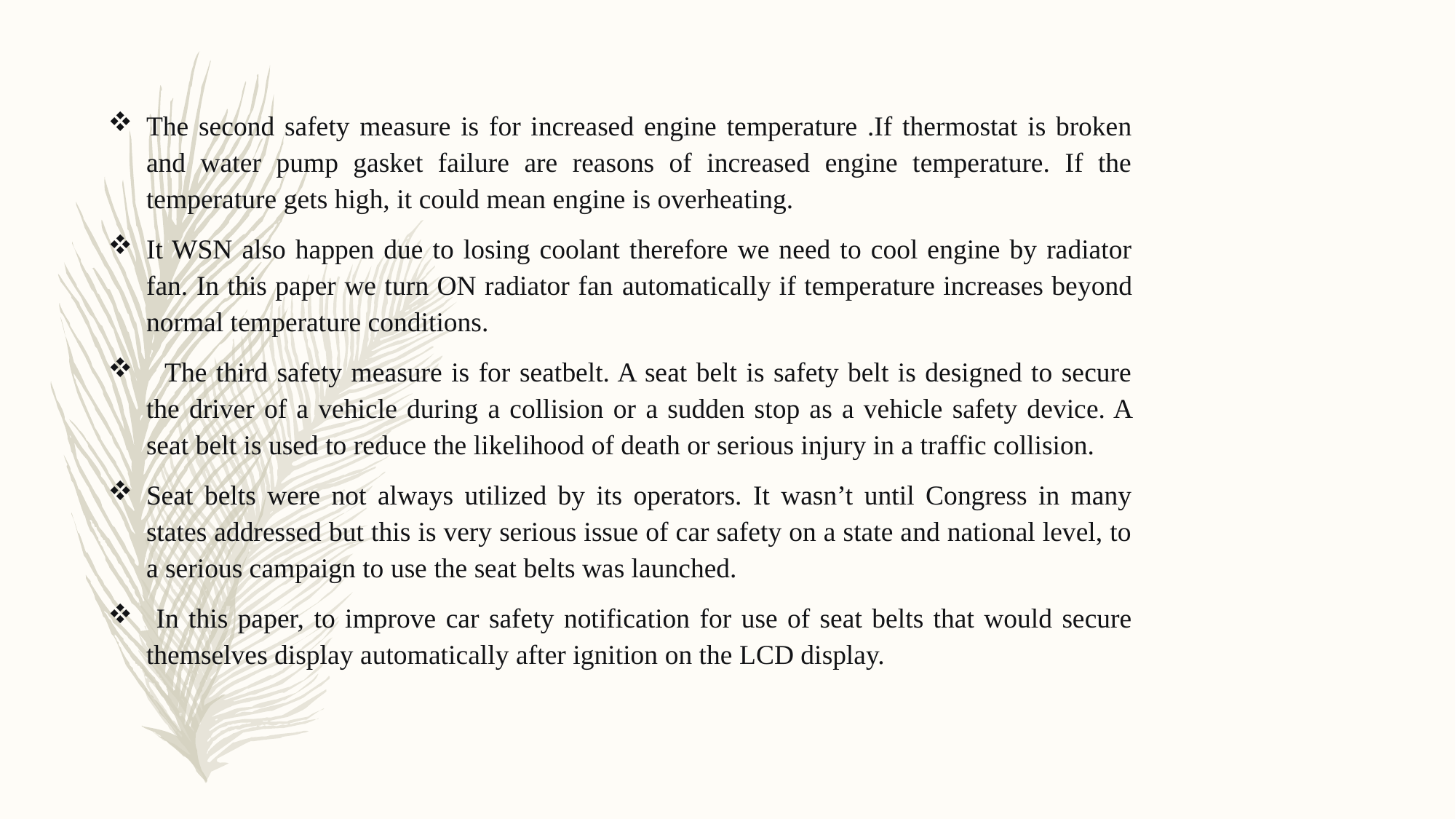

The second safety measure is for increased engine temperature .If thermostat is broken and water pump gasket failure are reasons of increased engine temperature. If the temperature gets high, it could mean engine is overheating.
It WSN also happen due to losing coolant therefore we need to cool engine by radiator fan. In this paper we turn ON radiator fan automatically if temperature increases beyond normal temperature conditions.
  The third safety measure is for seatbelt. A seat belt is safety belt is designed to secure the driver of a vehicle during a collision or a sudden stop as a vehicle safety device. A seat belt is used to reduce the likelihood of death or serious injury in a traffic collision.
Seat belts were not always utilized by its operators. It wasn’t until Congress in many states addressed but this is very serious issue of car safety on a state and national level, to a serious campaign to use the seat belts was launched.
 In this paper, to improve car safety notification for use of seat belts that would secure themselves display automatically after ignition on the LCD display.